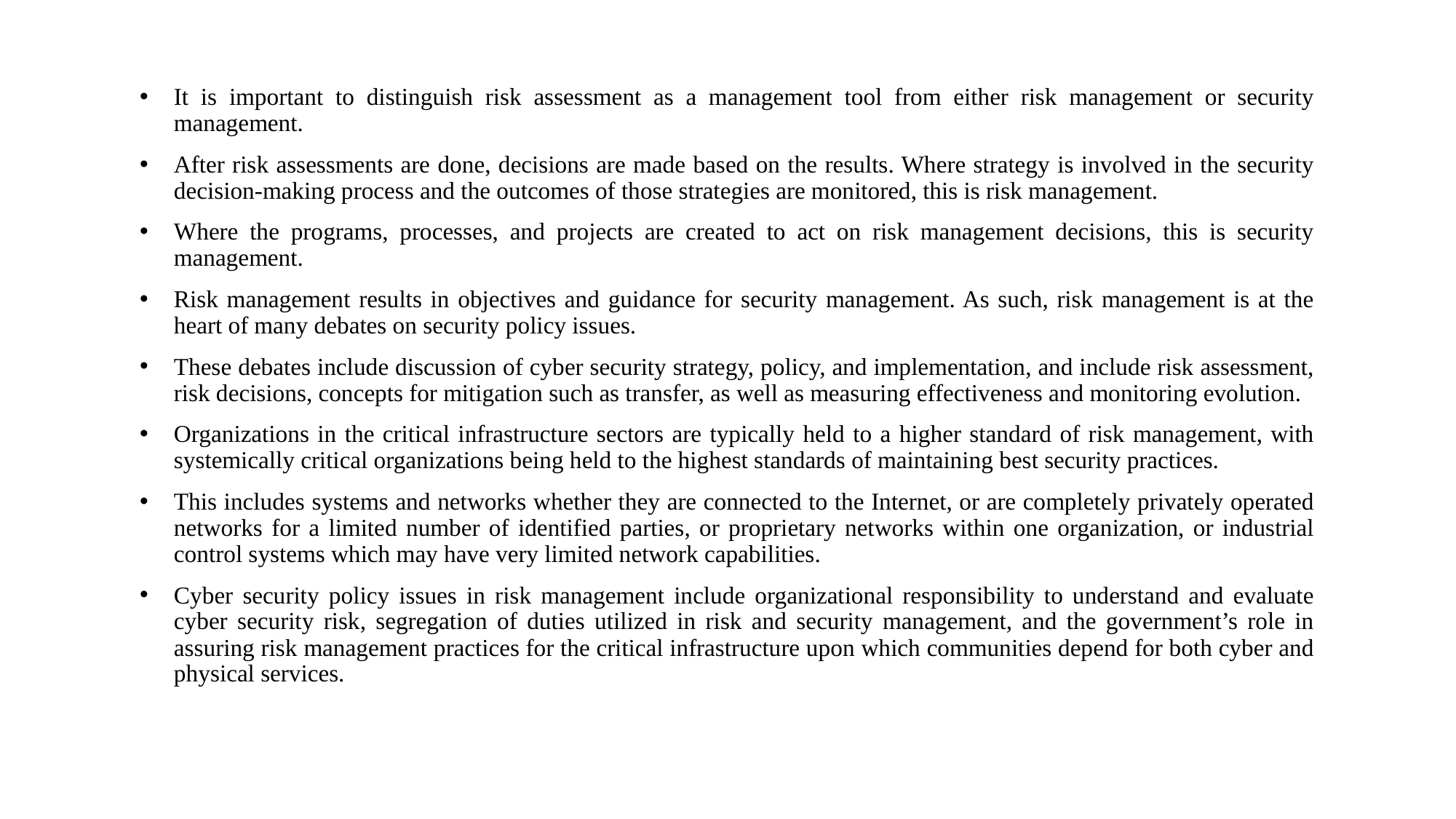

It is important to distinguish risk assessment as a management tool from either risk management or security management.
After risk assessments are done, decisions are made based on the results. Where strategy is involved in the security decision-making process and the outcomes of those strategies are monitored, this is risk management.
Where the programs, processes, and projects are created to act on risk management decisions, this is security management.
Risk management results in objectives and guidance for security management. As such, risk management is at the heart of many debates on security policy issues.
These debates include discussion of cyber security strategy, policy, and implementation, and include risk assessment, risk decisions, concepts for mitigation such as transfer, as well as measuring effectiveness and monitoring evolution.
Organizations in the critical infrastructure sectors are typically held to a higher standard of risk management, with systemically critical organizations being held to the highest standards of maintaining best security practices.
This includes systems and networks whether they are connected to the Internet, or are completely privately operated networks for a limited number of identified parties, or proprietary networks within one organization, or industrial control systems which may have very limited network capabilities.
Cyber security policy issues in risk management include organizational responsibility to understand and evaluate cyber security risk, segregation of duties utilized in risk and security management, and the government’s role in assuring risk management practices for the critical infrastructure upon which communities depend for both cyber and physical services.